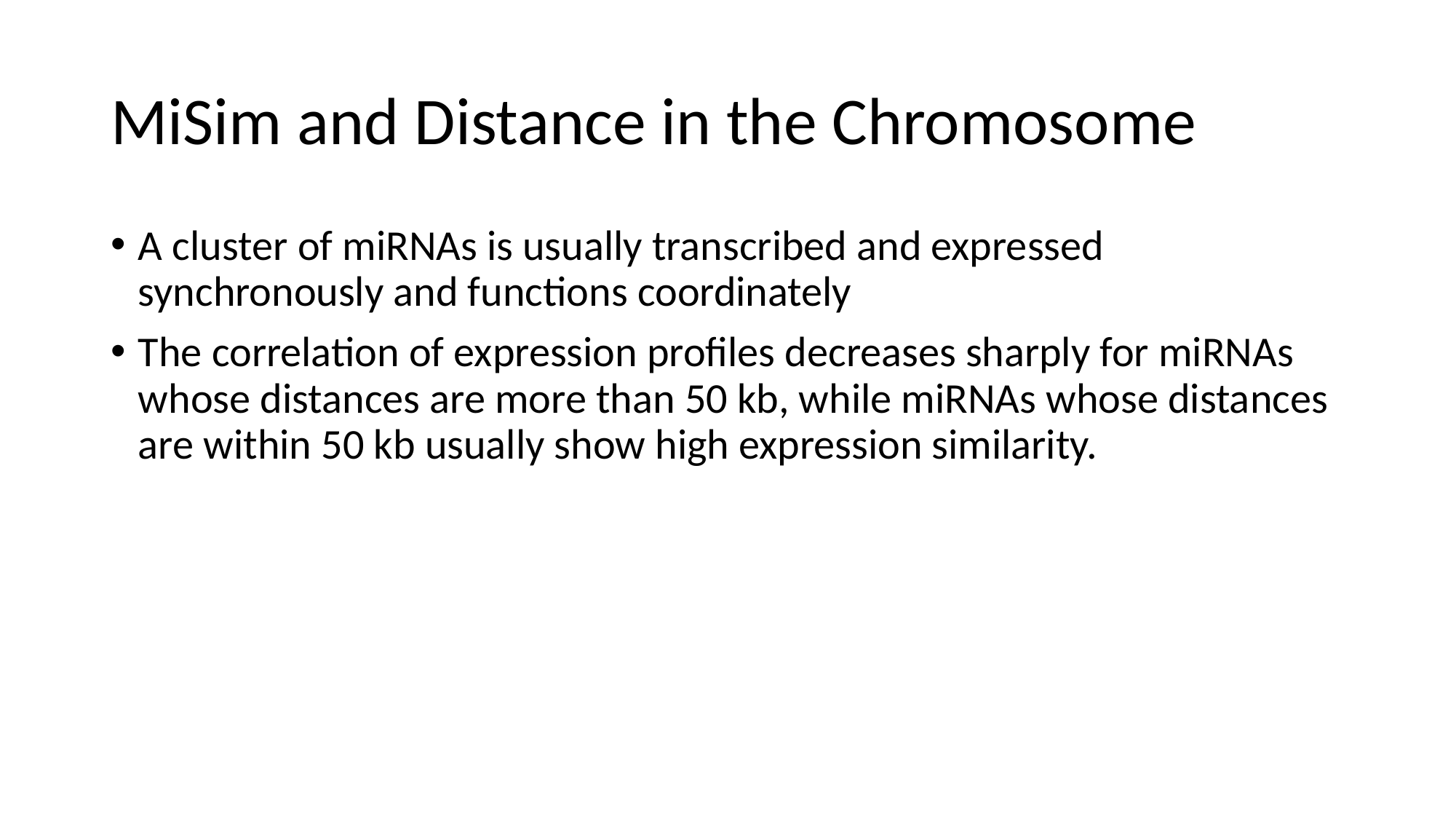

# MiSim and Distance in the Chromosome
A cluster of miRNAs is usually transcribed and expressed synchronously and functions coordinately
The correlation of expression profiles decreases sharply for miRNAs whose distances are more than 50 kb, while miRNAs whose distances are within 50 kb usually show high expression similarity.